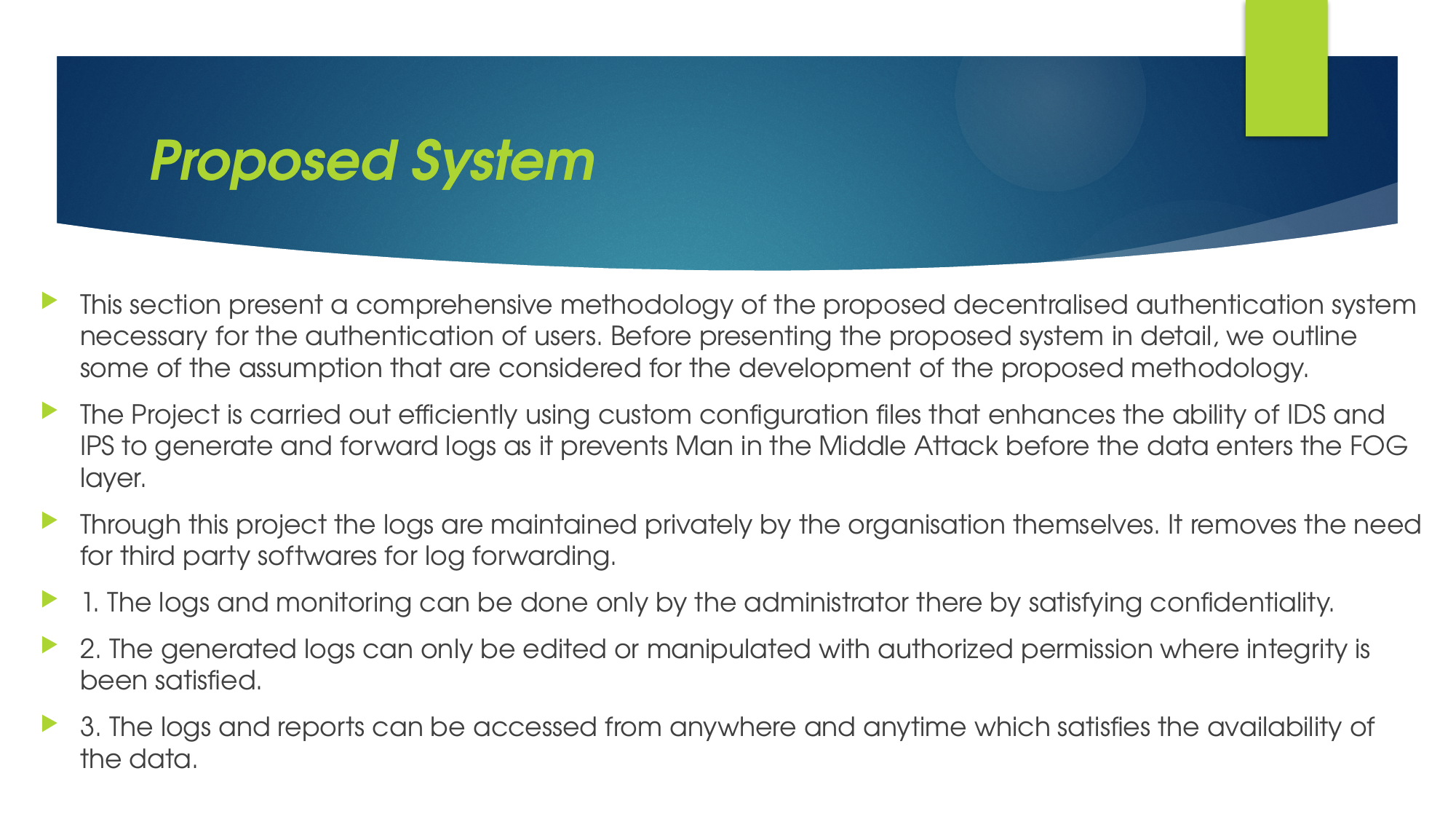

# Proposed System

This section present a comprehensive methodology of the proposed decentralised authentication system necessary for the authentication of users. Before presenting the proposed system in detail, we outline some of the assumption that are considered for the development of the proposed methodology.
The Project is carried out efficiently using custom configuration files that enhances the ability of IDS and IPS to generate and forward logs as it prevents Man in the Middle Attack before the data enters the FOG layer.
Through this project the logs are maintained privately by the organisation themselves. It removes the need for third party softwares for log forwarding.
1. The logs and monitoring can be done only by the administrator there by satisfying confidentiality.
2. The generated logs can only be edited or manipulated with authorized permission where integrity is been satisfied.
3. The logs and reports can be accessed from anywhere and anytime which satisfies the availability of the data.